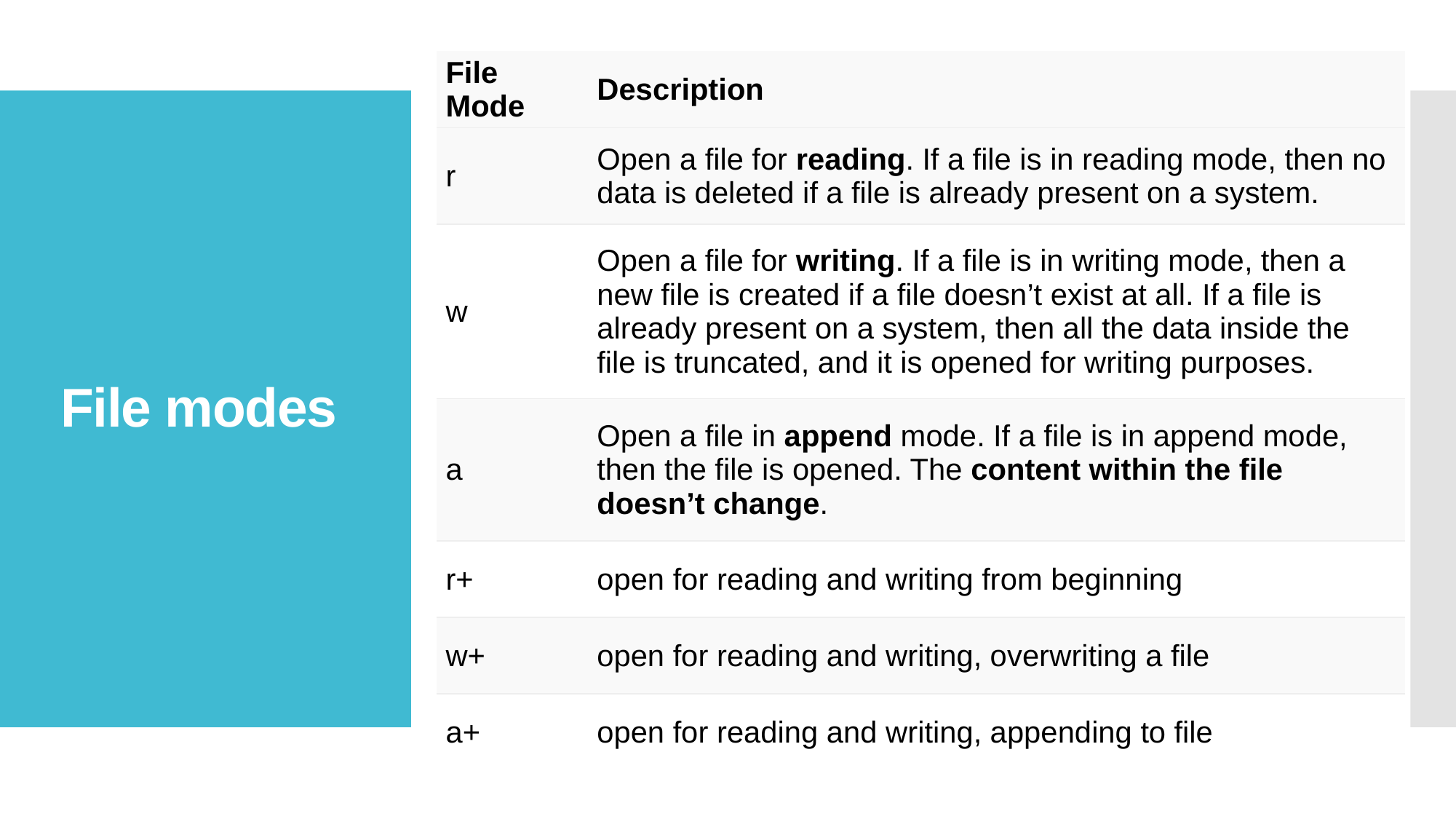

| File Mode | Description |
| --- | --- |
| r | Open a file for reading. If a file is in reading mode, then no data is deleted if a file is already present on a system. |
| w | Open a file for writing. If a file is in writing mode, then a new file is created if a file doesn’t exist at all. If a file is already present on a system, then all the data inside the file is truncated, and it is opened for writing purposes. |
| a | Open a file in append mode. If a file is in append mode, then the file is opened. The content within the file doesn’t change. |
| r+ | open for reading and writing from beginning |
| w+ | open for reading and writing, overwriting a file |
| a+ | open for reading and writing, appending to file |
# File modes